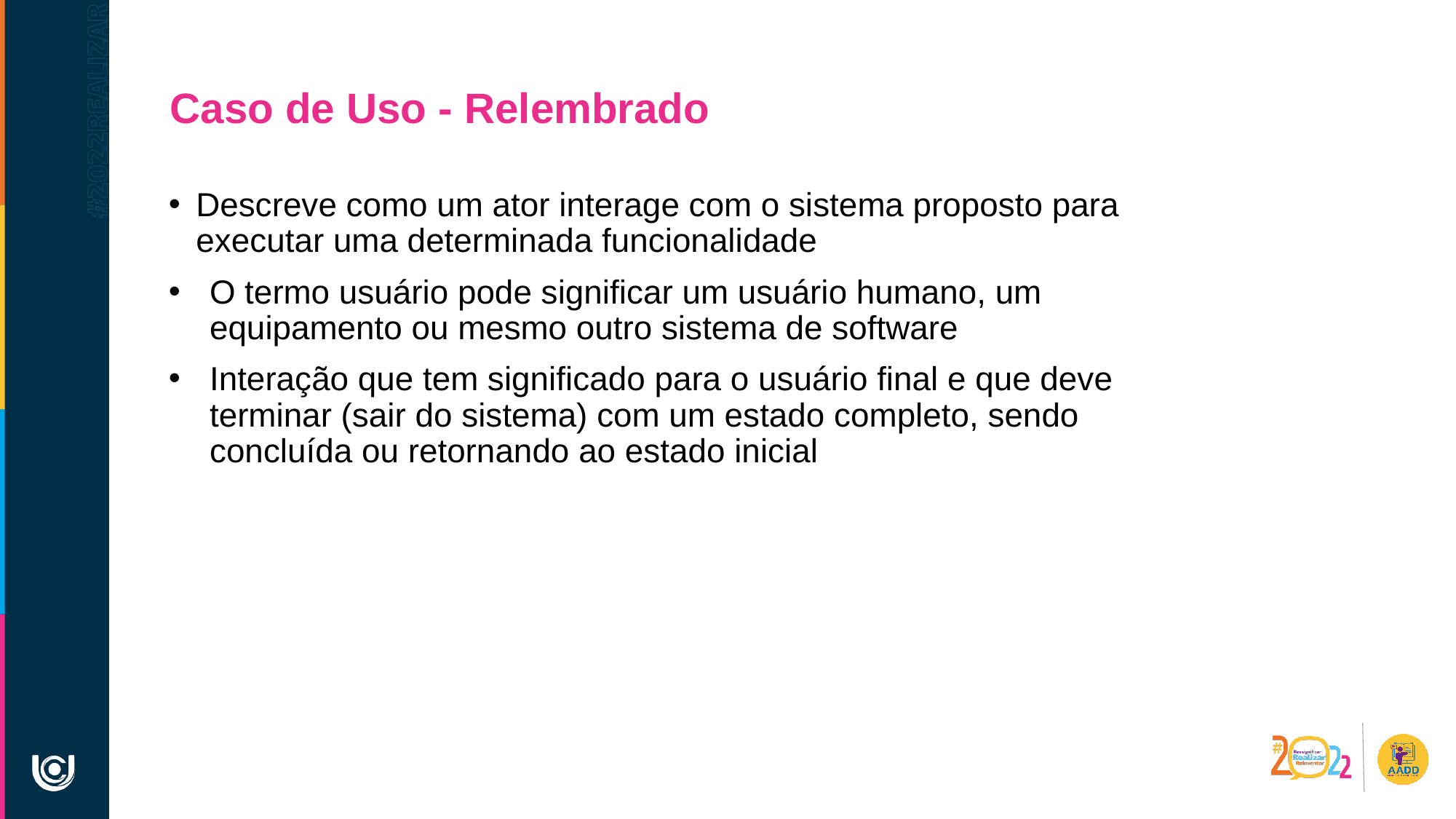

# Caso de Uso - Relembrado
Descreve como um ator interage com o sistema proposto para executar uma determinada funcionalidade
O termo usuário pode significar um usuário humano, um equipamento ou mesmo outro sistema de software
Interação que tem significado para o usuário final e que deve terminar (sair do sistema) com um estado completo, sendo concluída ou retornando ao estado inicial